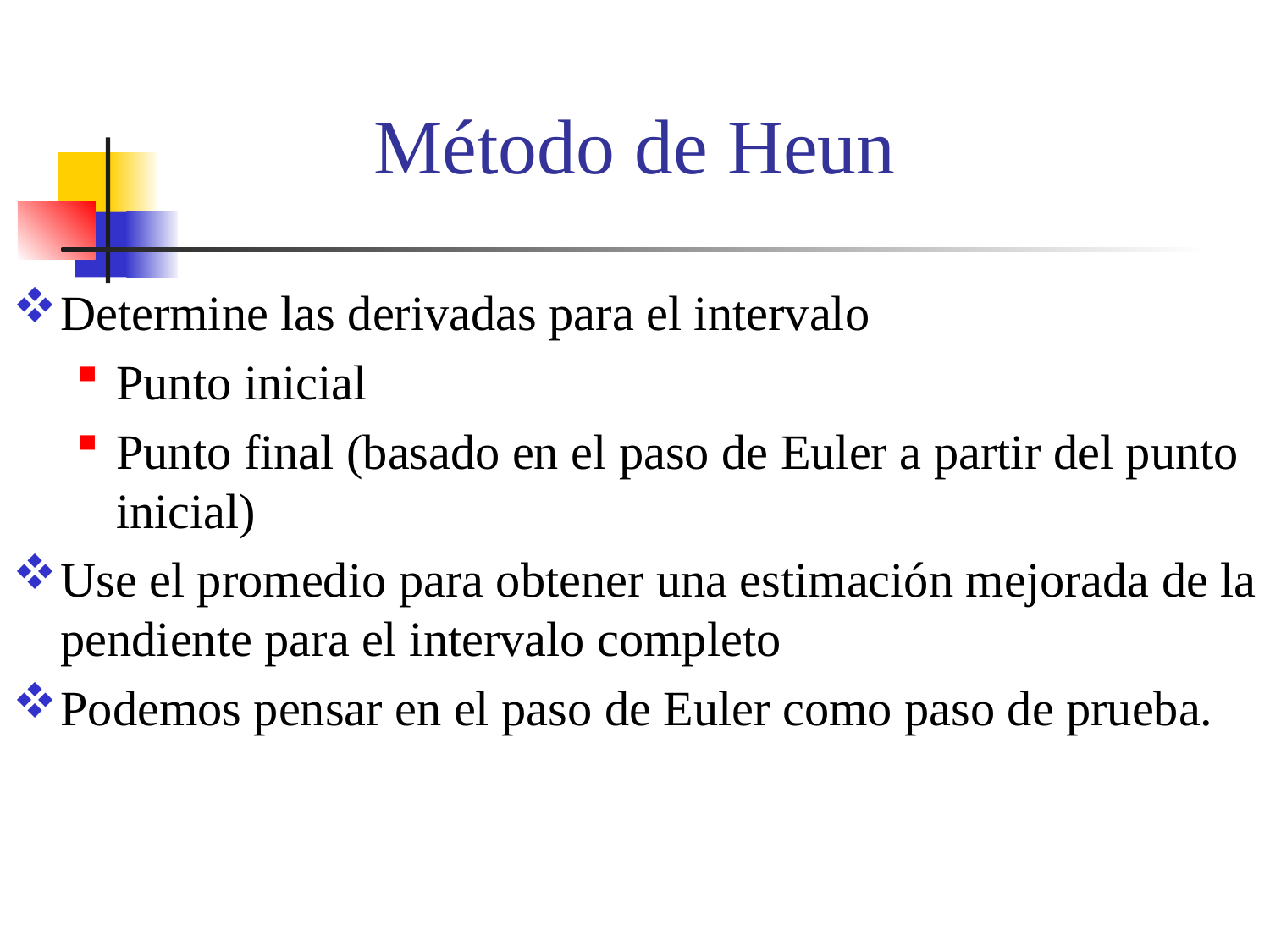

Método de Heun
Determine las derivadas para el intervalo
Punto inicial
Punto final (basado en el paso de Euler a partir del punto inicial)
Use el promedio para obtener una estimación mejorada de la pendiente para el intervalo completo
Podemos pensar en el paso de Euler como paso de prueba.